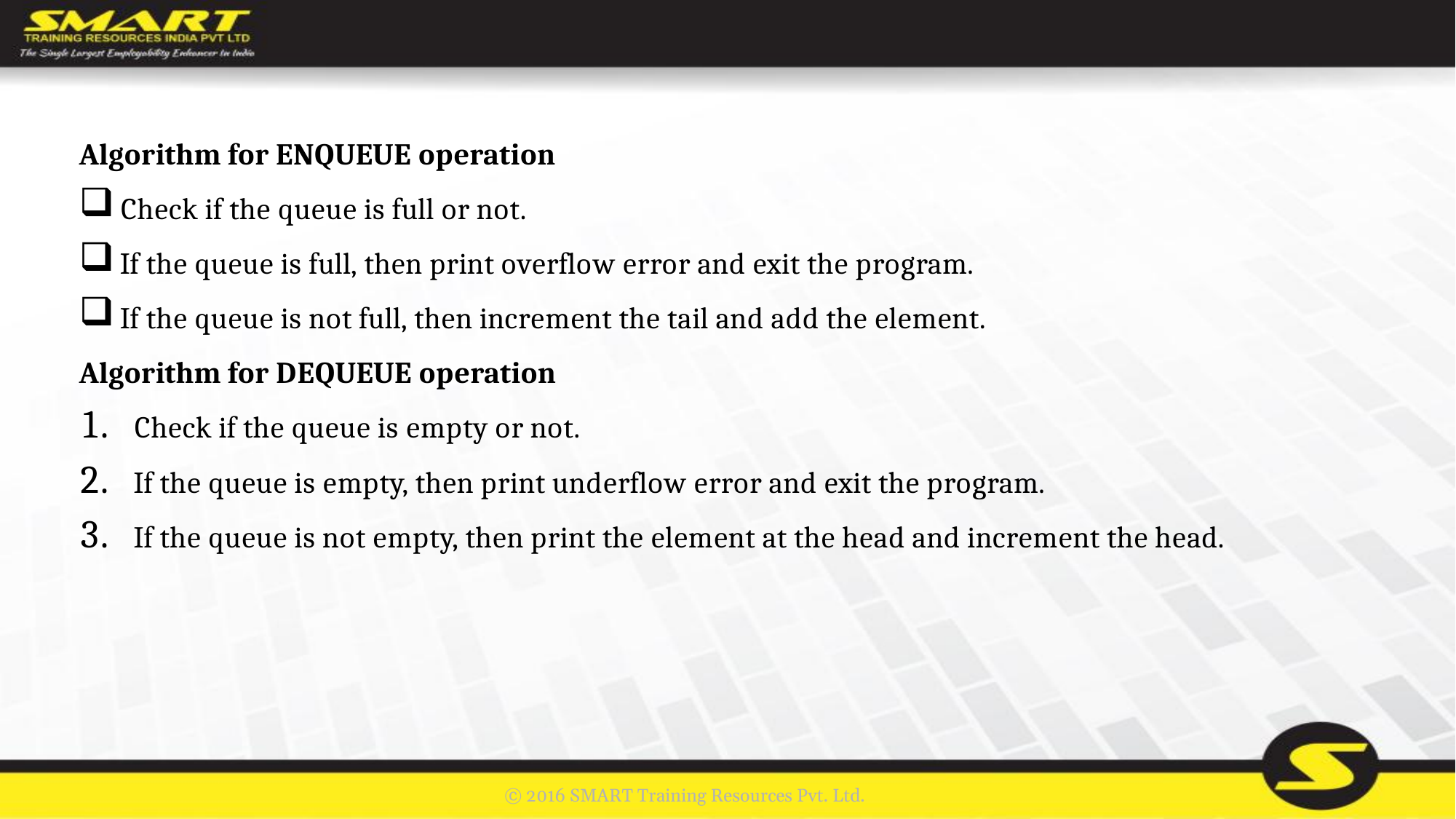

Algorithm for ENQUEUE operation
Check if the queue is full or not.
If the queue is full, then print overflow error and exit the program.
If the queue is not full, then increment the tail and add the element.
Algorithm for DEQUEUE operation
Check if the queue is empty or not.
If the queue is empty, then print underflow error and exit the program.
If the queue is not empty, then print the element at the head and increment the head.

© 2016 SMART Training Resources Pvt. Ltd.